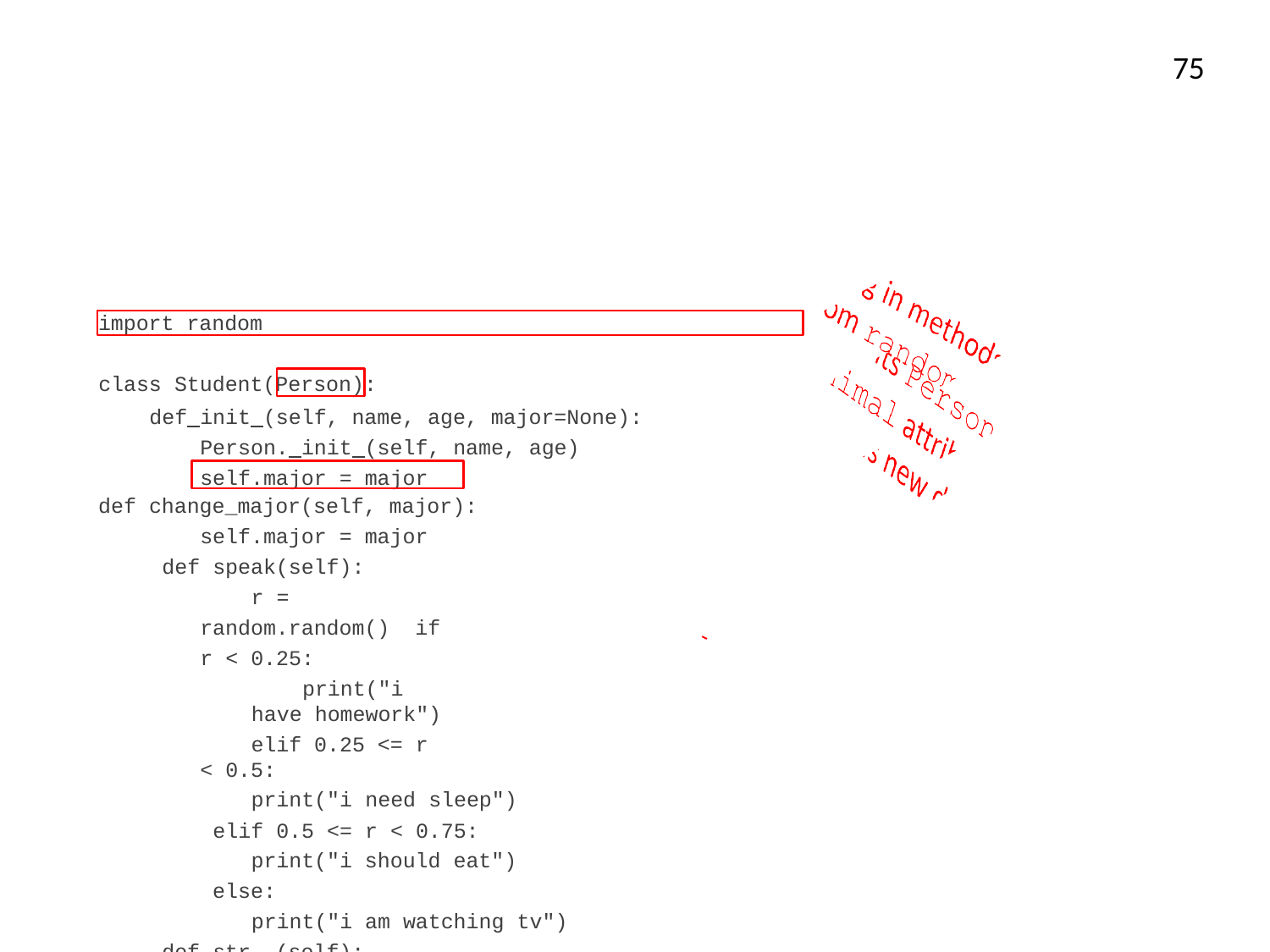

75

import random

class Student(Person):
def init (self, name, age, major=None):  Person. init (self, name, age)  self.major = major
def change_major(self, major):
self.major = major  def speak(self):
r = random.random()  if r < 0.25:
print("i have homework")
elif 0.25 <= r < 0.5:
print("i need sleep")  elif 0.5 <= r < 0.75:
print("i should eat")  else:
print("i am watching tv")  def str (self):
return "student:"+str(self.name)+":"+str(self.age)+":"+str(self.major)